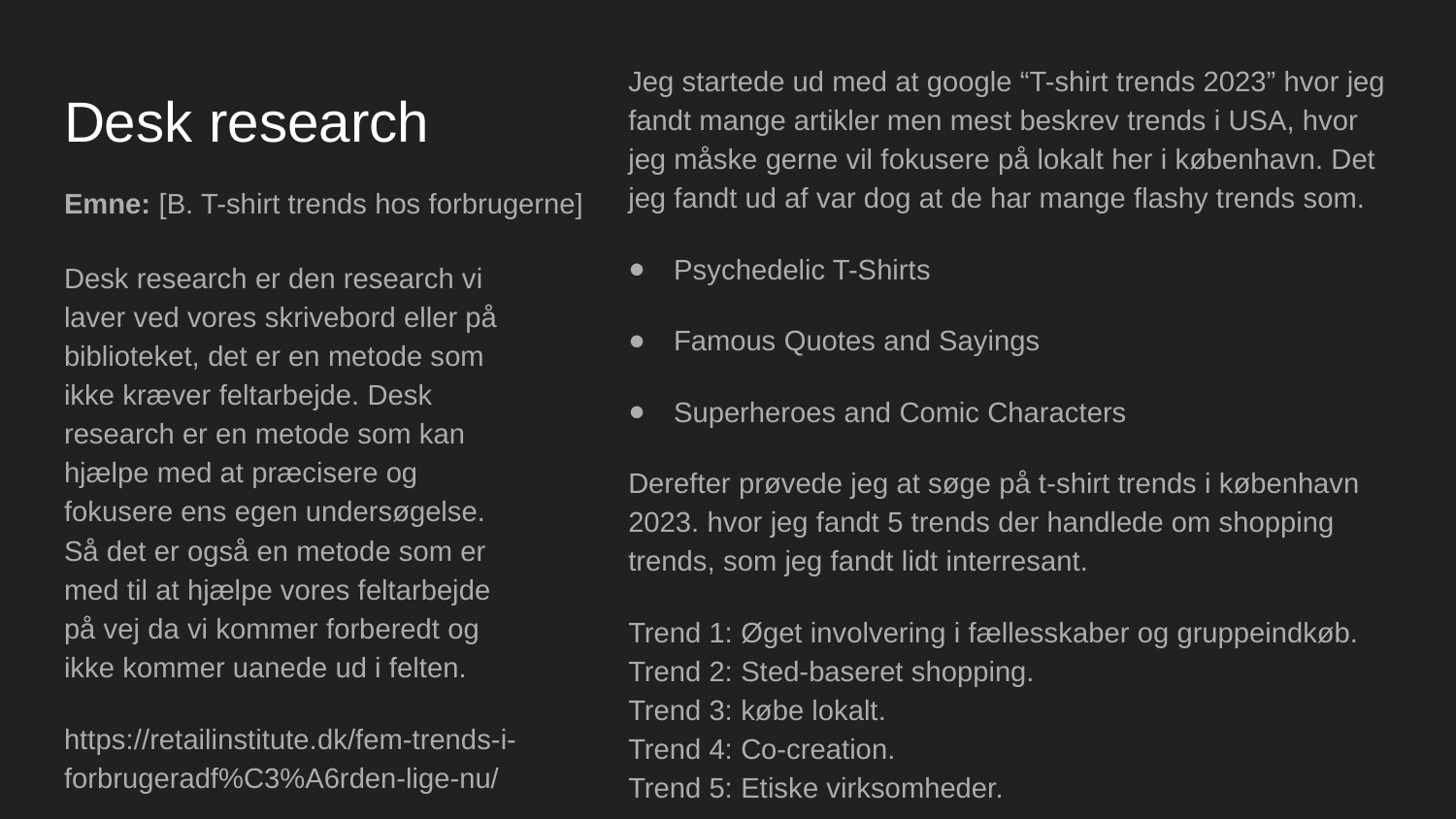

Jeg startede ud med at google “T-shirt trends 2023” hvor jeg fandt mange artikler men mest beskrev trends i USA, hvor jeg måske gerne vil fokusere på lokalt her i københavn. Det jeg fandt ud af var dog at de har mange flashy trends som.
Psychedelic T-Shirts
Famous Quotes and Sayings
Superheroes and Comic Characters
Derefter prøvede jeg at søge på t-shirt trends i københavn 2023. hvor jeg fandt 5 trends der handlede om shopping trends, som jeg fandt lidt interresant.
Trend 1: Øget involvering i fællesskaber og gruppeindkøb.  Trend 2: Sted-baseret shopping.                                     Trend 3: købe lokalt.			              Trend 4: Co-creation. 			              Trend 5: Etiske virksomheder.
# Desk research
Emne: [B. T-shirt trends hos forbrugerne]
Desk research er den research vi laver ved vores skrivebord eller på biblioteket, det er en metode som ikke kræver feltarbejde. Desk research er en metode som kan hjælpe med at præcisere og fokusere ens egen undersøgelse. Så det er også en metode som er med til at hjælpe vores feltarbejde på vej da vi kommer forberedt og ikke kommer uanede ud i felten.
https://retailinstitute.dk/fem-trends-i-forbrugeradf%C3%A6rden-lige-nu/